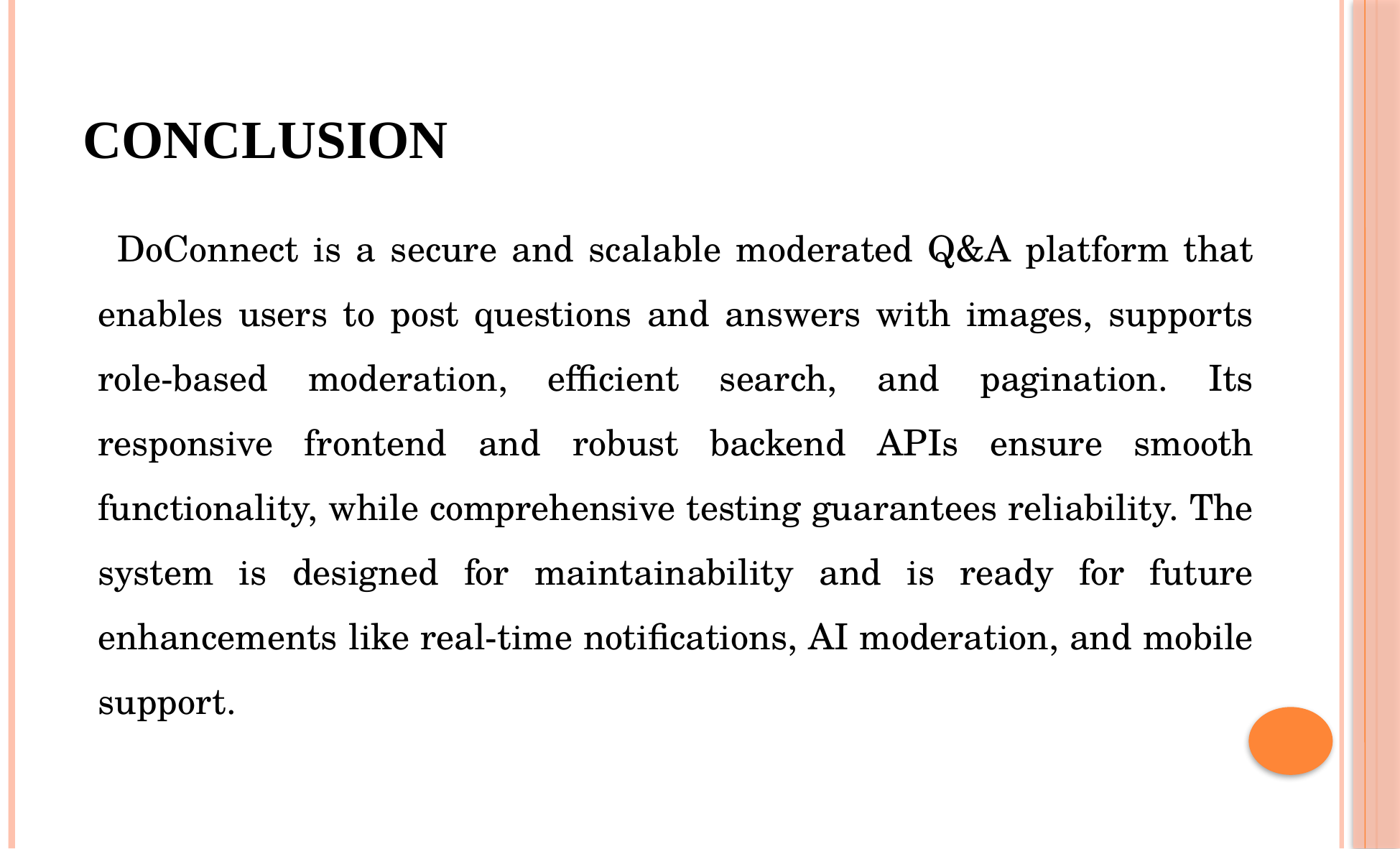

# Conclusion
    DoConnect is a secure and scalable moderated Q&A platform that enables users to post questions and answers with images, supports role-based moderation, efficient search, and pagination. Its responsive frontend and robust backend APIs ensure smooth functionality, while comprehensive testing guarantees reliability. The system is designed for maintainability and is ready for future enhancements like real-time notifications, AI moderation, and mobile support.